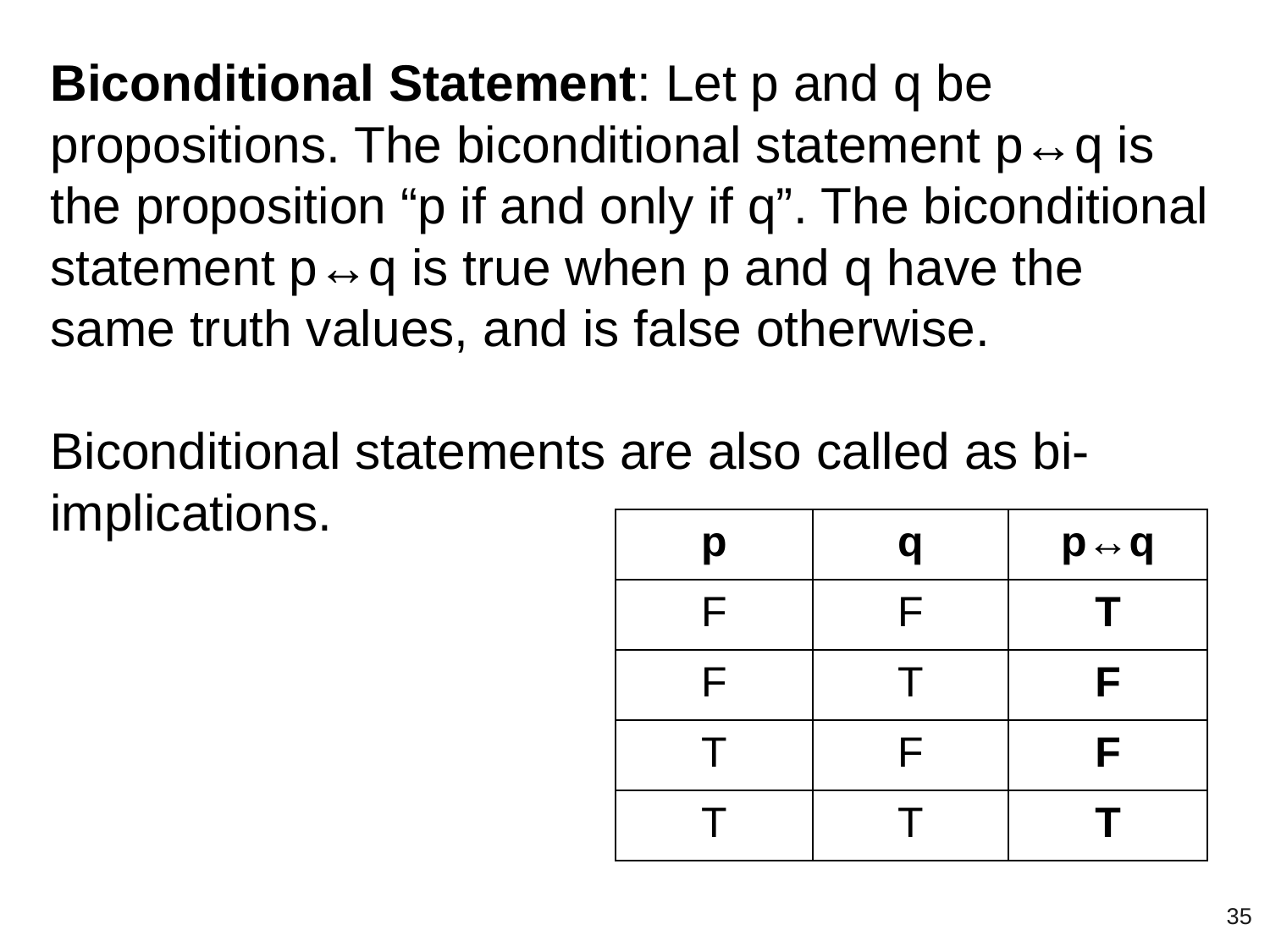

Biconditional Statement: Let p and q be propositions. The biconditional statement p↔q is the proposition “p if and only if q”. The biconditional statement p↔q is true when p and q have the same truth values, and is false otherwise.

Biconditional statements are also called as bi-implications.
| p | q | p↔q |
| --- | --- | --- |
| F | F | T |
| F | T | F |
| T | F | F |
| T | T | T |
35